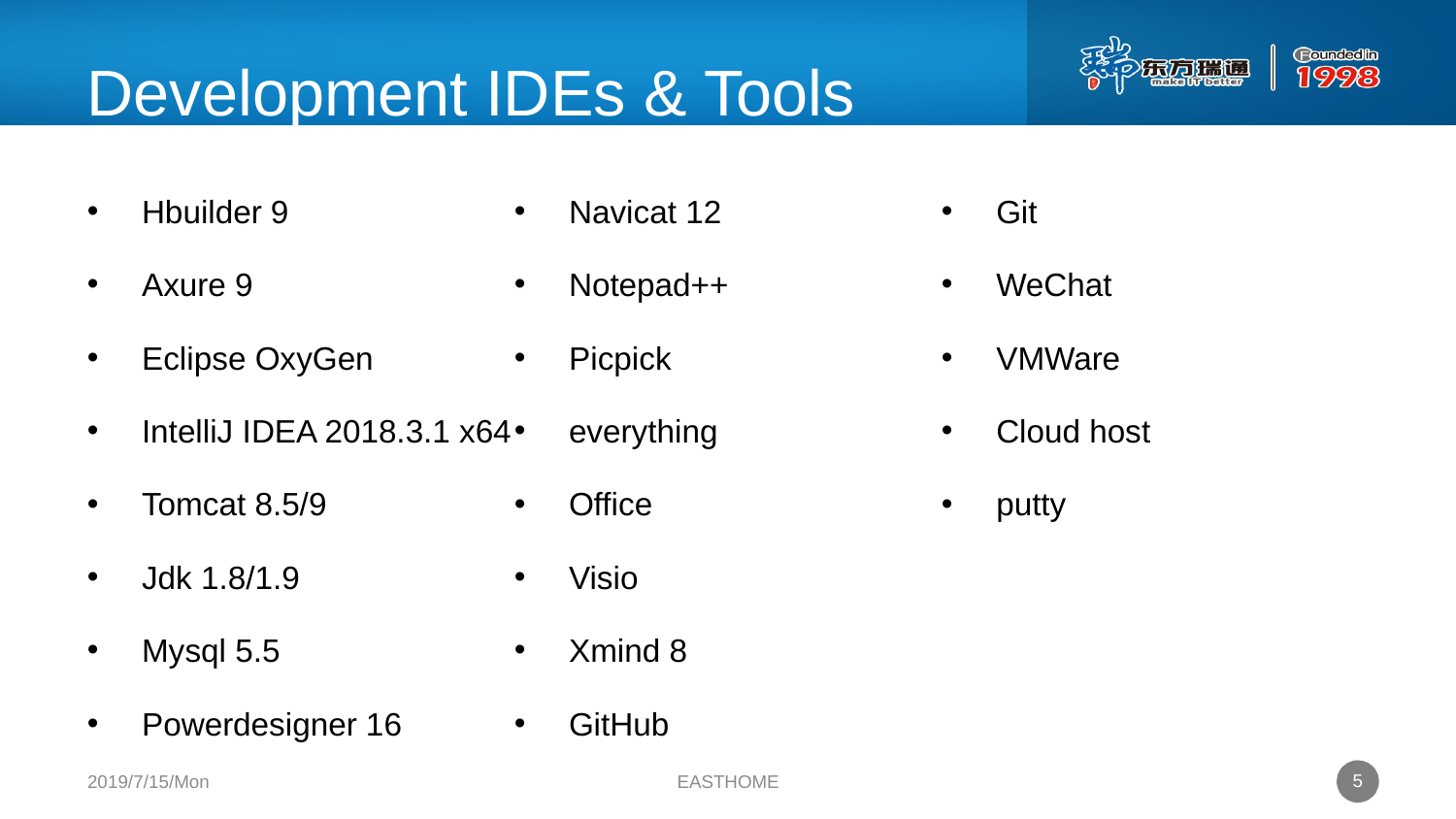

Development IDEs & Tools
Hbuilder 9
Axure 9
Eclipse OxyGen
IntelliJ IDEA 2018.3.1 x64
Tomcat 8.5/9
Jdk 1.8/1.9
Mysql 5.5
Powerdesigner 16
Navicat 12
Notepad++
Picpick
everything
Office
Visio
Xmind 8
GitHub
Git
WeChat
VMWare
Cloud host
putty

5
2019/7/15/Mon
EASTHOME